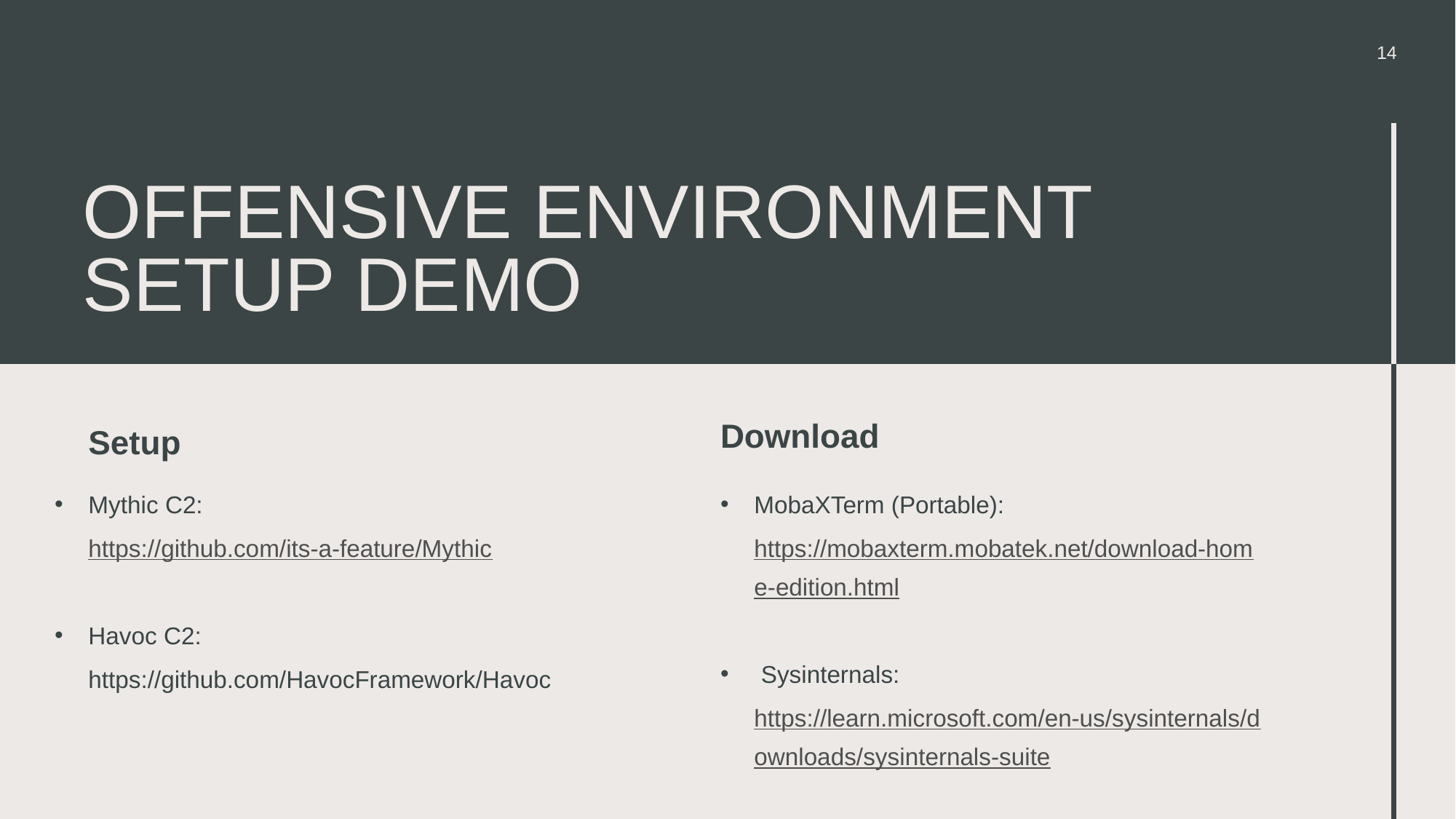

14
# Offensive Environment Setup Demo
Download
Setup
Mythic C2: https://github.com/its-a-feature/Mythic

Havoc C2: https://github.com/HavocFramework/Havoc
MobaXTerm (Portable): https://mobaxterm.mobatek.net/download-home-edition.html

 Sysinternals: https://learn.microsoft.com/en-us/sysinternals/downloads/sysinternals-suite